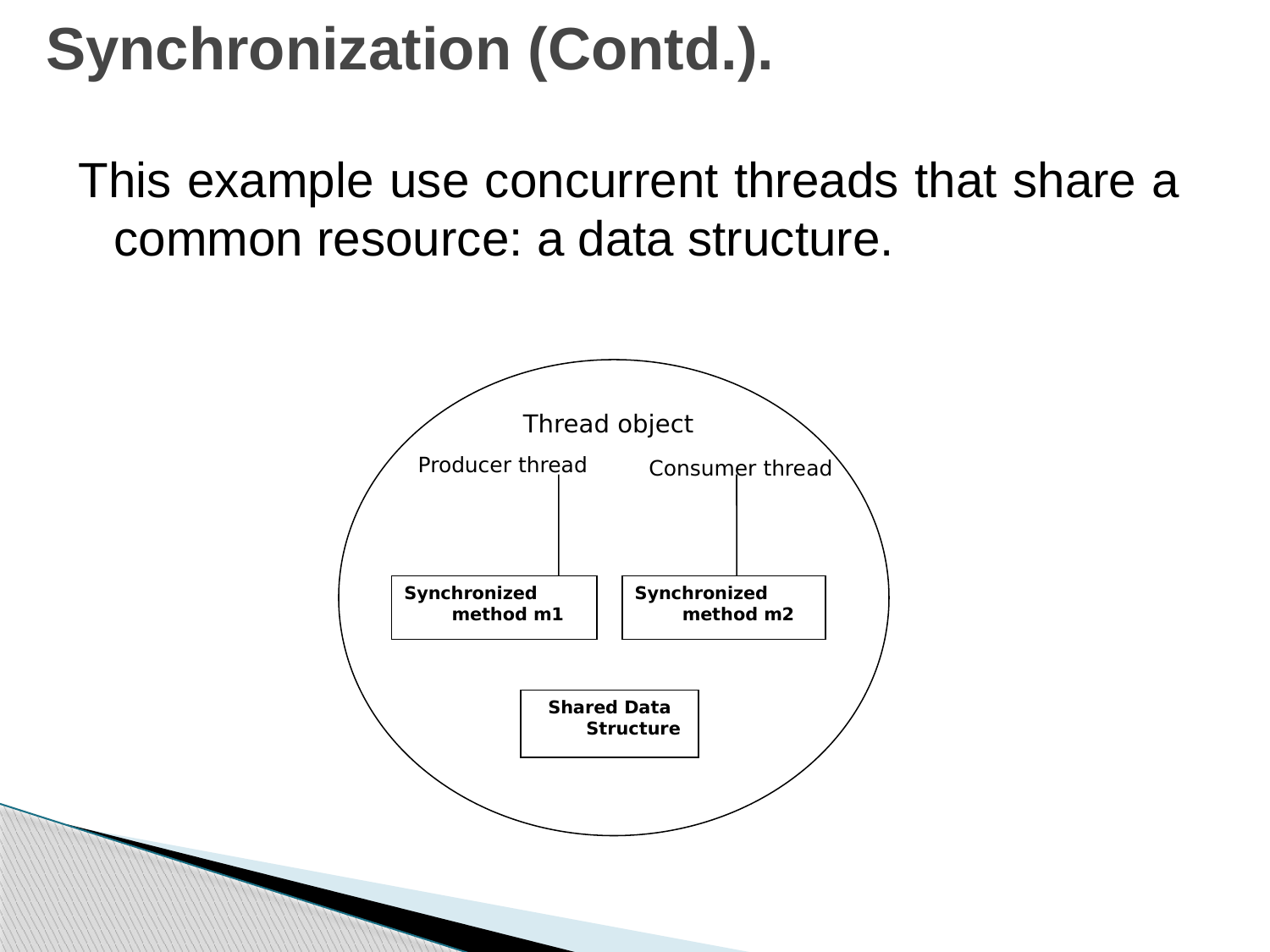

# Synchronization (Contd.).
This example use concurrent threads that share a common resource: a data structure.

Thread object
Producer thread
Consumer thread

Synchronized method m1
Synchronized method m2

Shared Data Structure